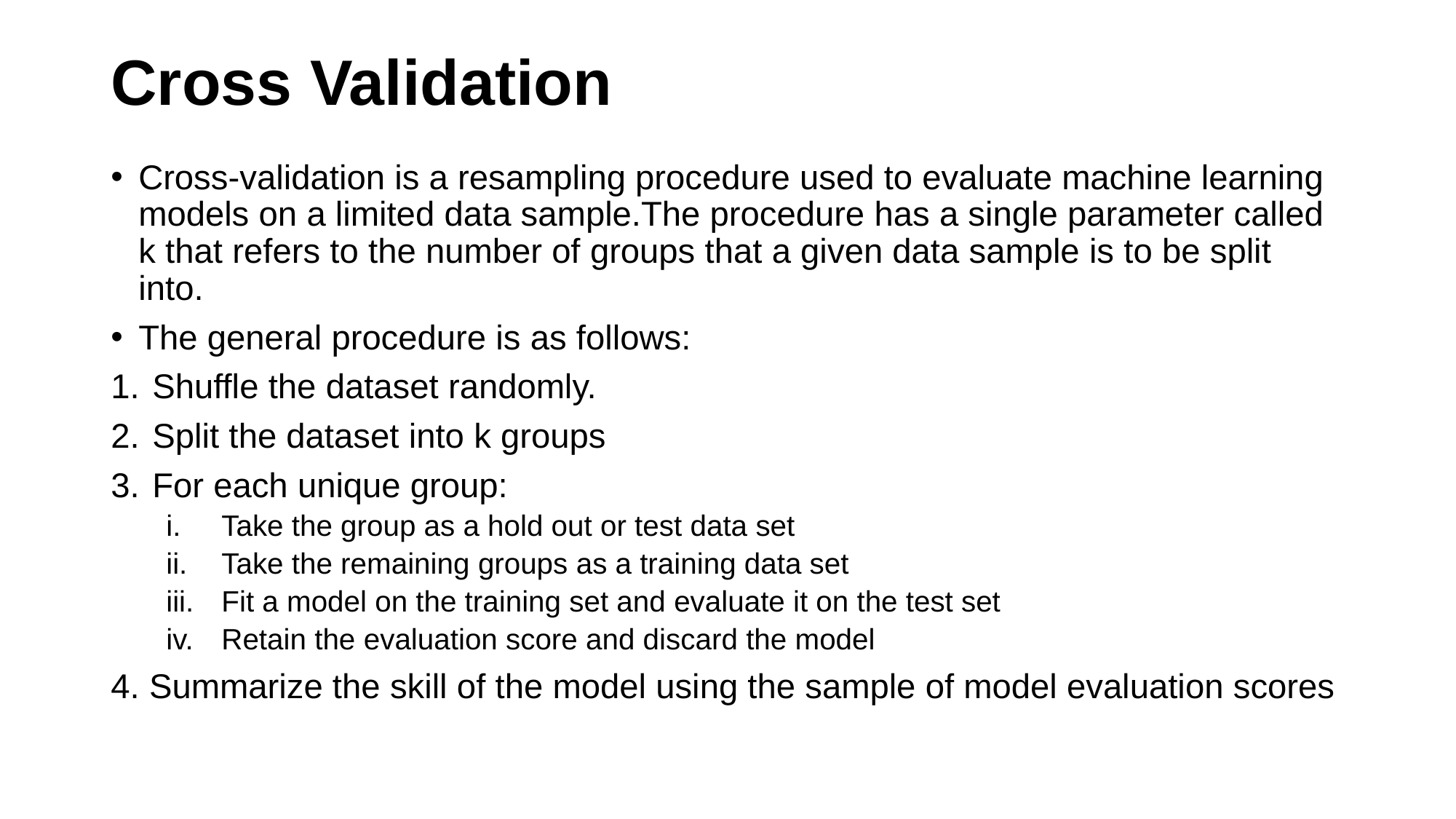

# Cross Validation
Cross-validation is a resampling procedure used to evaluate machine learning models on a limited data sample.The procedure has a single parameter called k that refers to the number of groups that a given data sample is to be split into.
The general procedure is as follows:
Shuffle the dataset randomly.
Split the dataset into k groups
For each unique group:
Take the group as a hold out or test data set
Take the remaining groups as a training data set
Fit a model on the training set and evaluate it on the test set
Retain the evaluation score and discard the model
4. Summarize the skill of the model using the sample of model evaluation scores